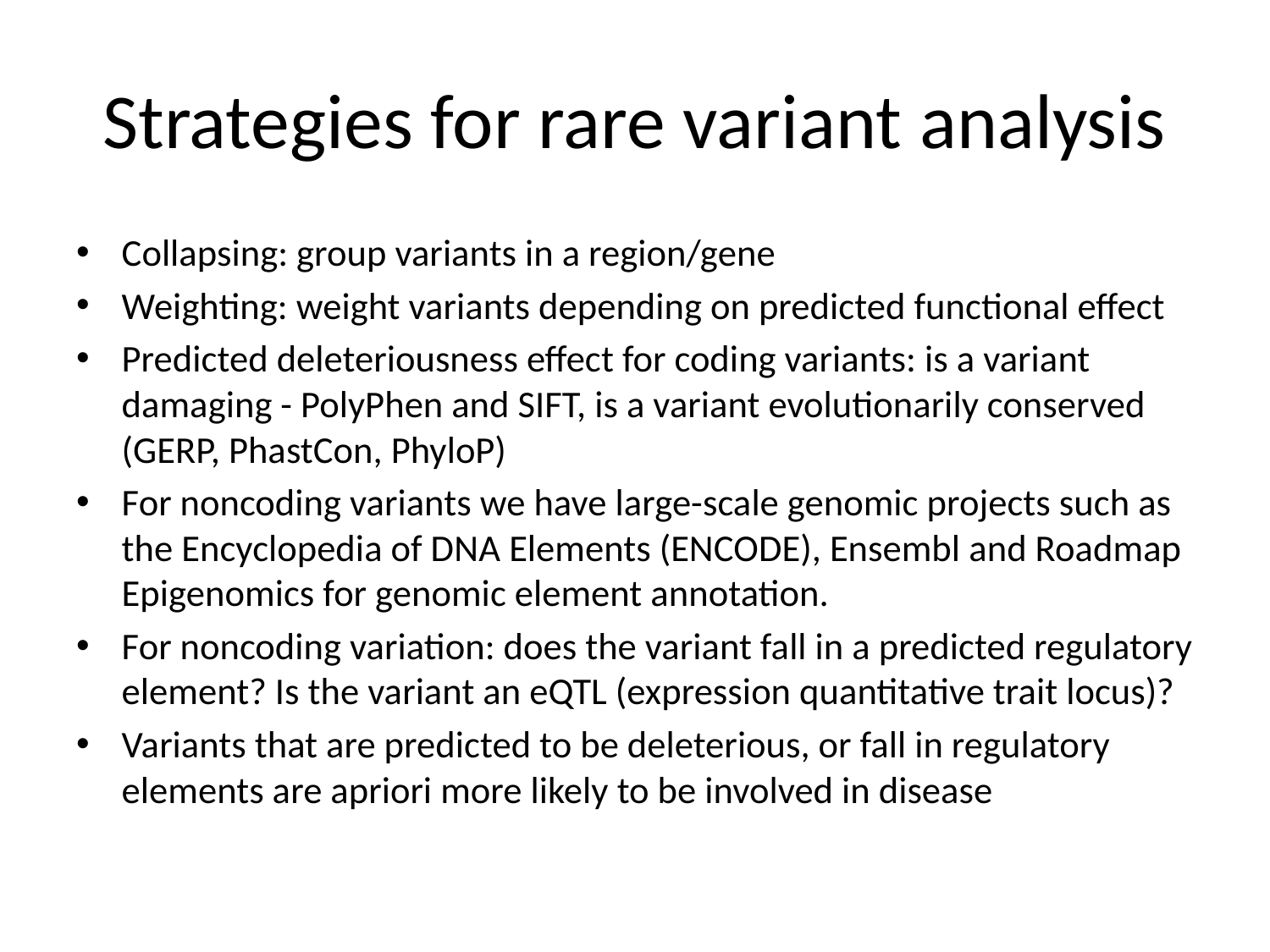

# Strategies for rare variant analysis
Collapsing: group variants in a region/gene
Weighting: weight variants depending on predicted functional effect
Predicted deleteriousness effect for coding variants: is a variant damaging - PolyPhen and SIFT, is a variant evolutionarily conserved (GERP, PhastCon, PhyloP)
For noncoding variants we have large-scale genomic projects such as the Encyclopedia of DNA Elements (ENCODE), Ensembl and Roadmap Epigenomics for genomic element annotation.
For noncoding variation: does the variant fall in a predicted regulatory element? Is the variant an eQTL (expression quantitative trait locus)?
Variants that are predicted to be deleterious, or fall in regulatory elements are apriori more likely to be involved in disease